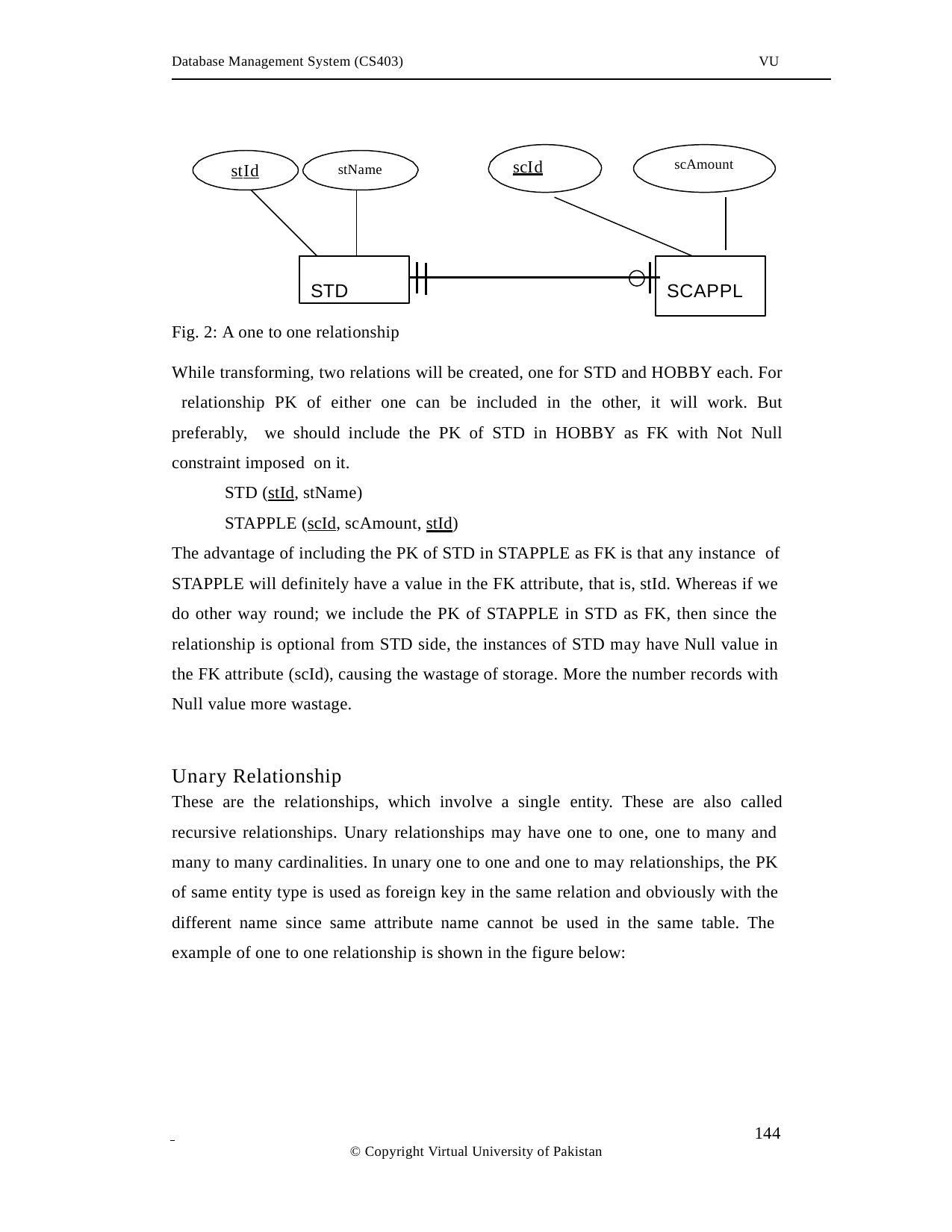

Database Management System (CS403)
VU

scAmount
scId
stId
stName

STD
SCAPPL
Fig. 2: A one to one relationship
While transforming, two relations will be created, one for STD and HOBBY each. For  relationship PK of either one can be included in the other, it will work. But preferably,  we should include the PK of STD in HOBBY as FK with Not Null constraint imposed  on it.
STD (stId, stName)
STAPPLE (scId, scAmount, stId)
The advantage of including the PK of STD in STAPPLE as FK is that any instance  of
STAPPLE will definitely have a value in the FK attribute, that is, stId. Whereas if we  do other way round; we include the PK of STAPPLE in STD as FK, then since the  relationship is optional from STD side, the instances of STD may have Null value in  the FK attribute (scId), causing the wastage of storage. More the number records with  Null value more wastage.

Unary Relationship
These  are  the  relationships,  which  involve  a  single  entity.  These  are  also  called
recursive relationships. Unary relationships may have one to one, one to many and  many to many cardinalities. In unary one to one and one to may relationships, the PK  of same entity type is used as foreign key in the same relation and obviously with the  different name since same attribute name cannot be used in the same table. The  example of one to one relationship is shown in the figure below:
 	144
© Copyright Virtual University of Pakistan